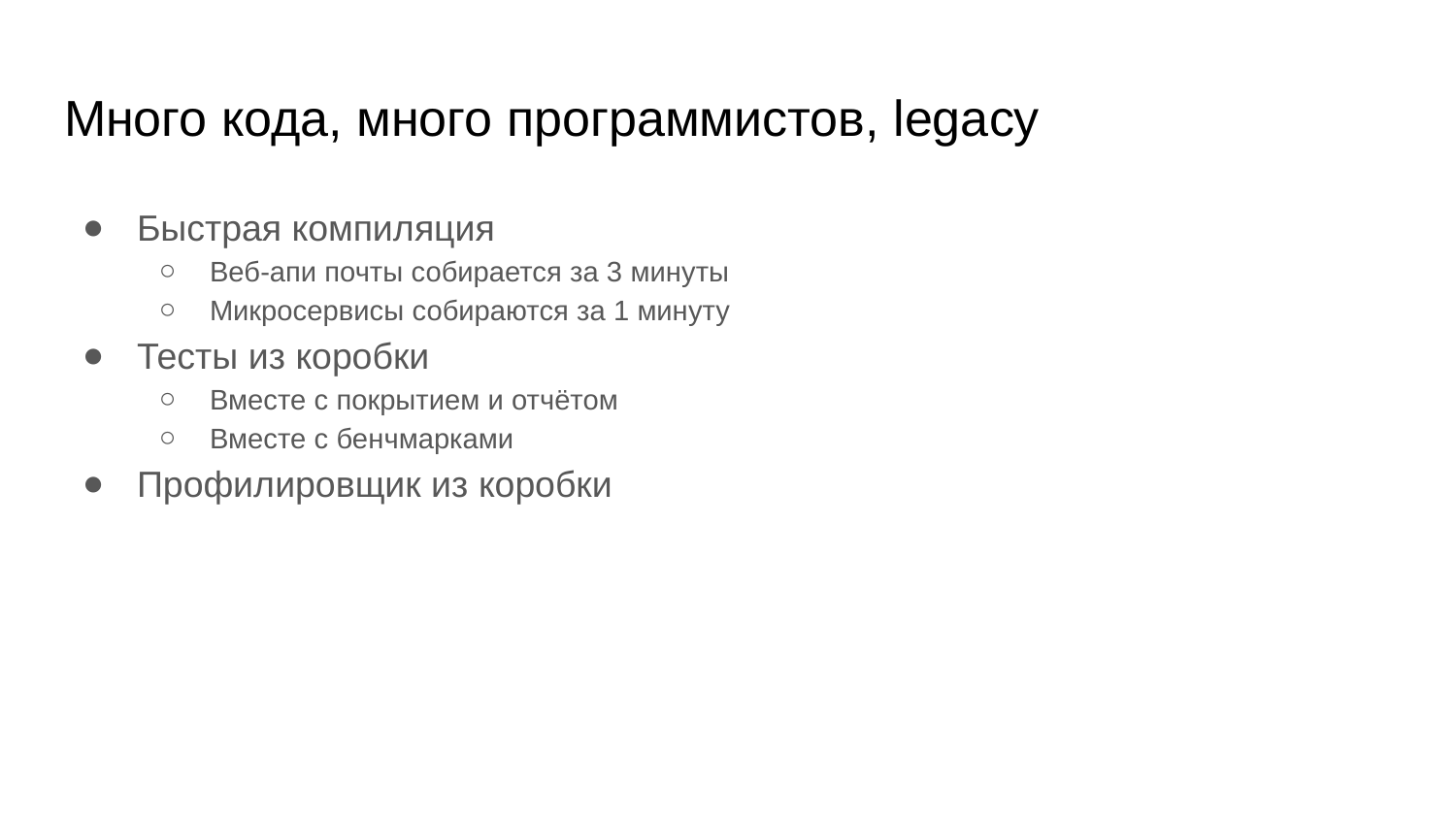

# Много кода, много программистов, legacy
Быстрая компиляция
Веб-апи почты собирается за 3 минуты
Микросервисы собираются за 1 минуту
Тесты из коробки
Вместе с покрытием и отчётом
Вместе с бенчмарками
Профилировщик из коробки